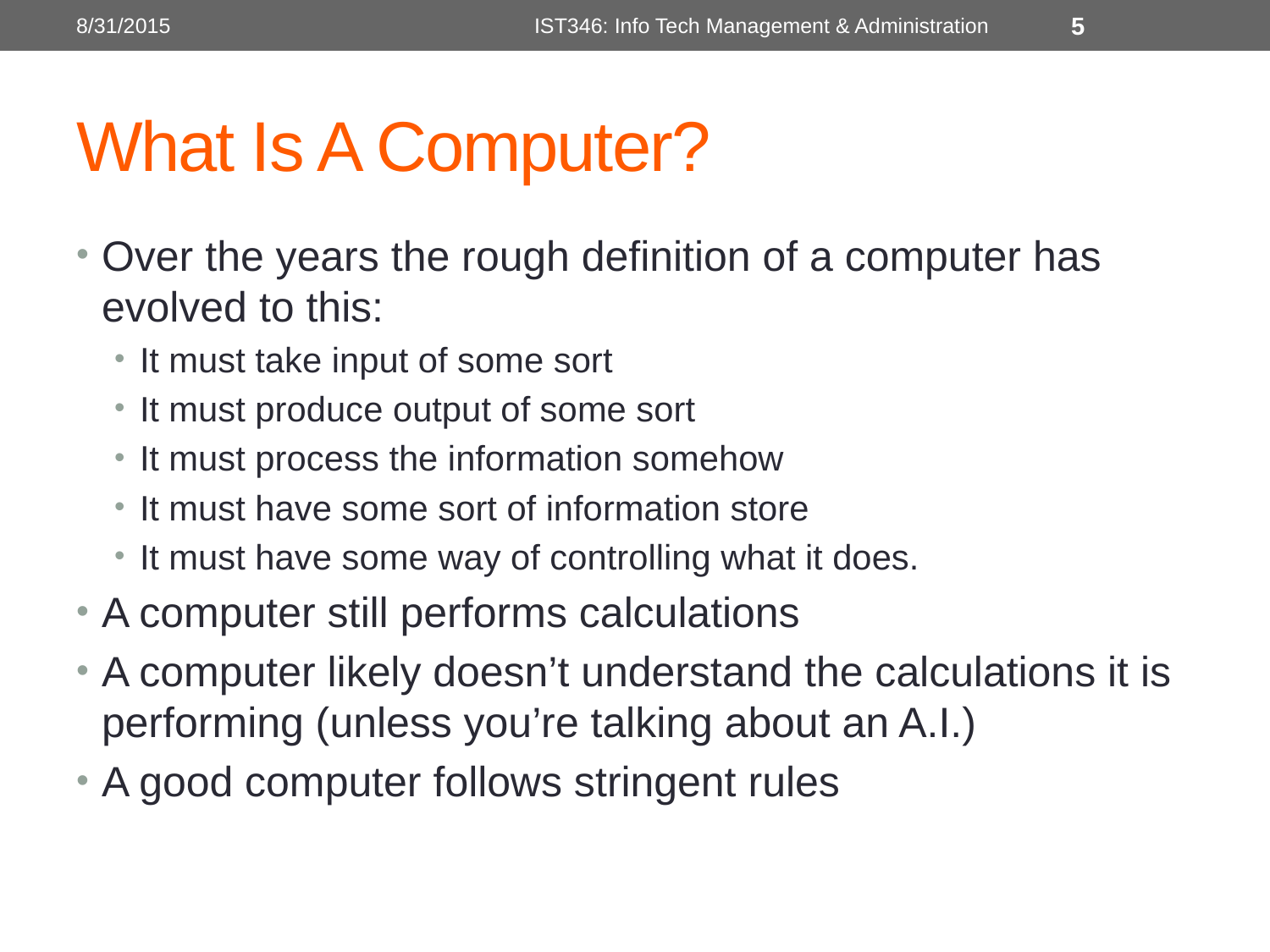

8/31/2015
IST346: Info Tech Management & Administration
5
# What Is A Computer?
Over the years the rough definition of a computer has evolved to this:
It must take input of some sort
It must produce output of some sort
It must process the information somehow
It must have some sort of information store
It must have some way of controlling what it does.
A computer still performs calculations
A computer likely doesn’t understand the calculations it is performing (unless you’re talking about an A.I.)
A good computer follows stringent rules